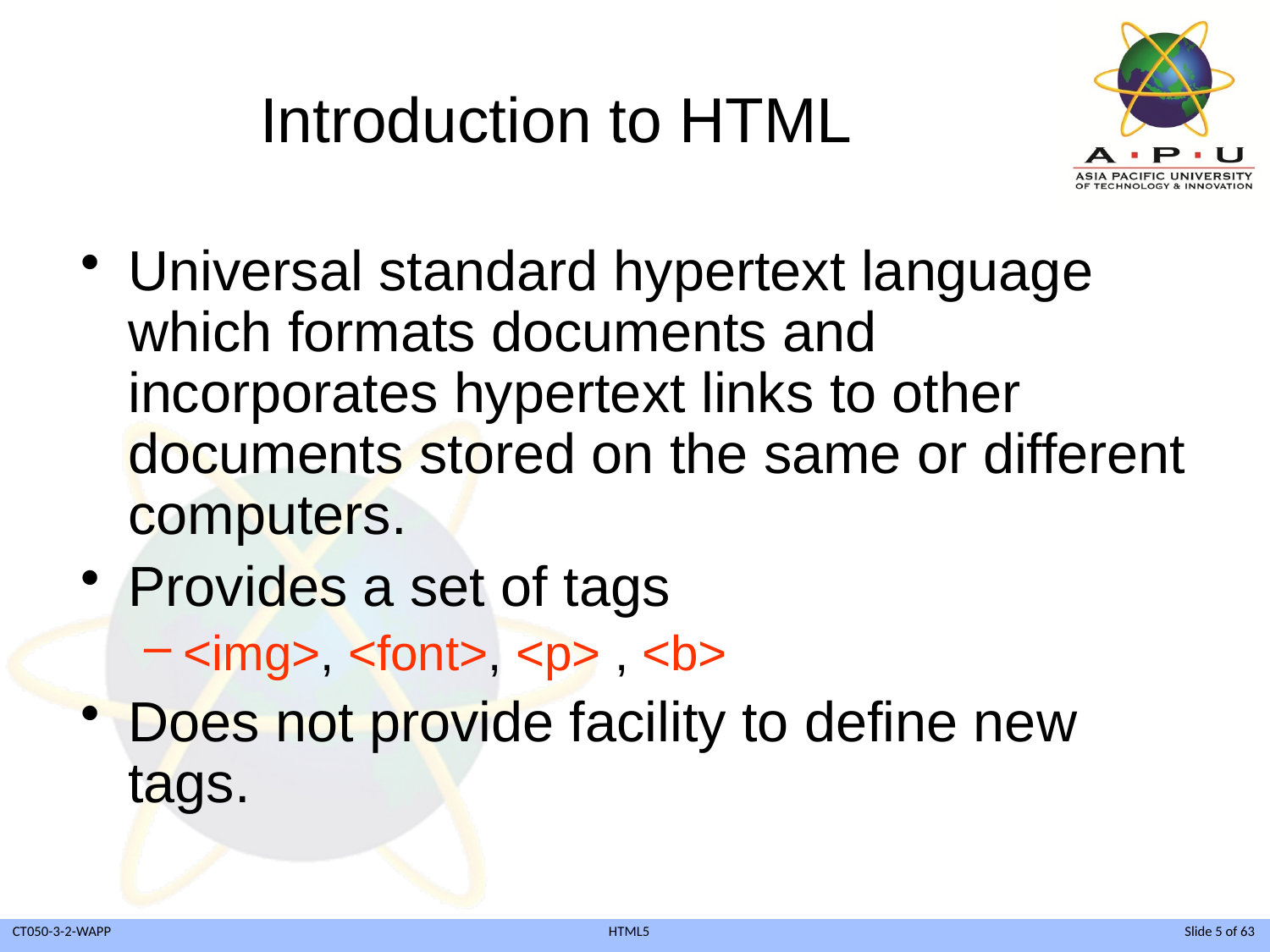

# Introduction to HTML
Universal standard hypertext language which formats documents and incorporates hypertext links to other documents stored on the same or different computers.
Provides a set of tags
<img>, <font>, <p> , <b>
Does not provide facility to define new tags.